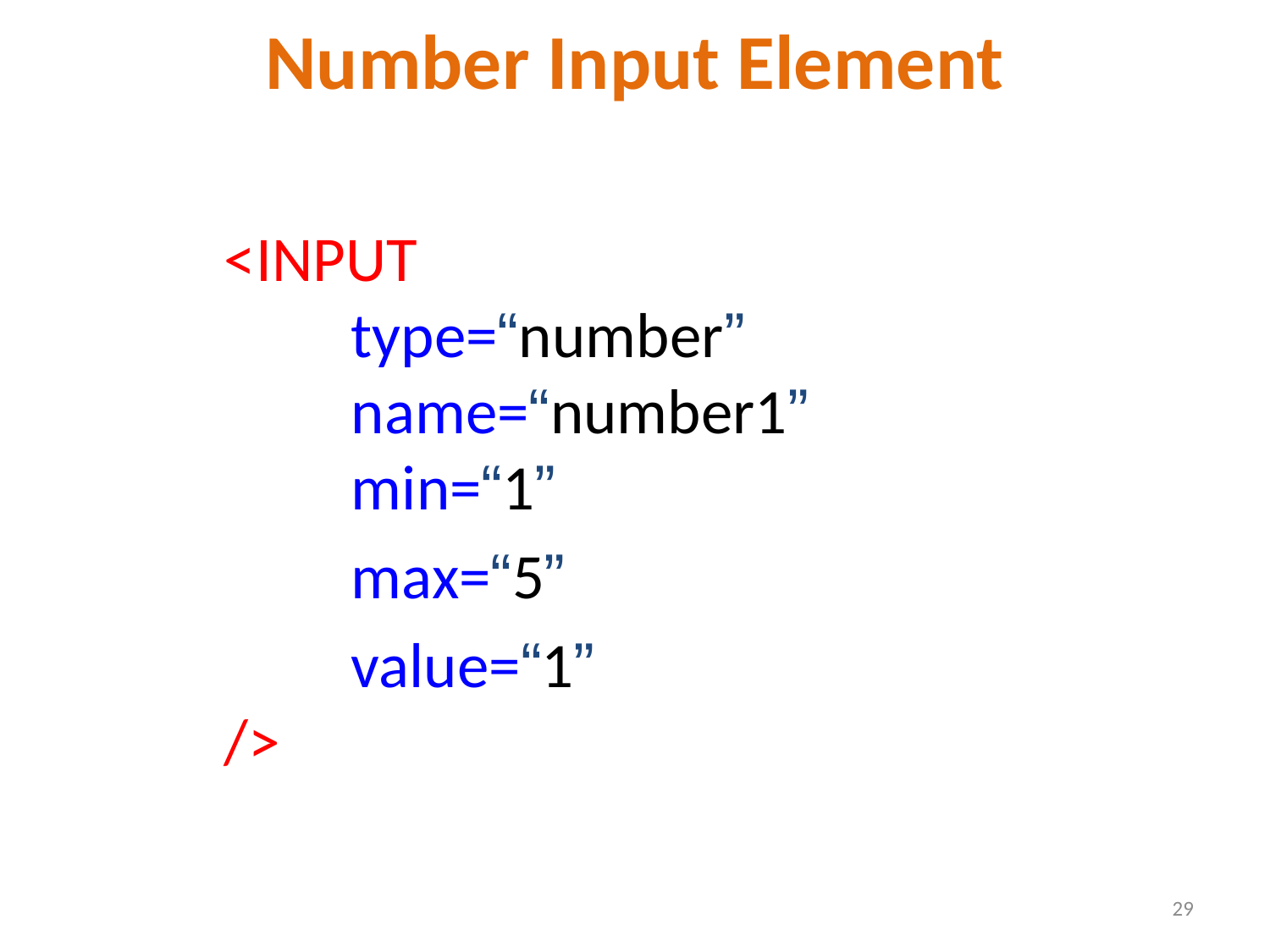

# Number Input Element
<INPUT
	type=“number” 			name=“number1”
	min=“1”
	max=“5”
	value=“1”
/>
29